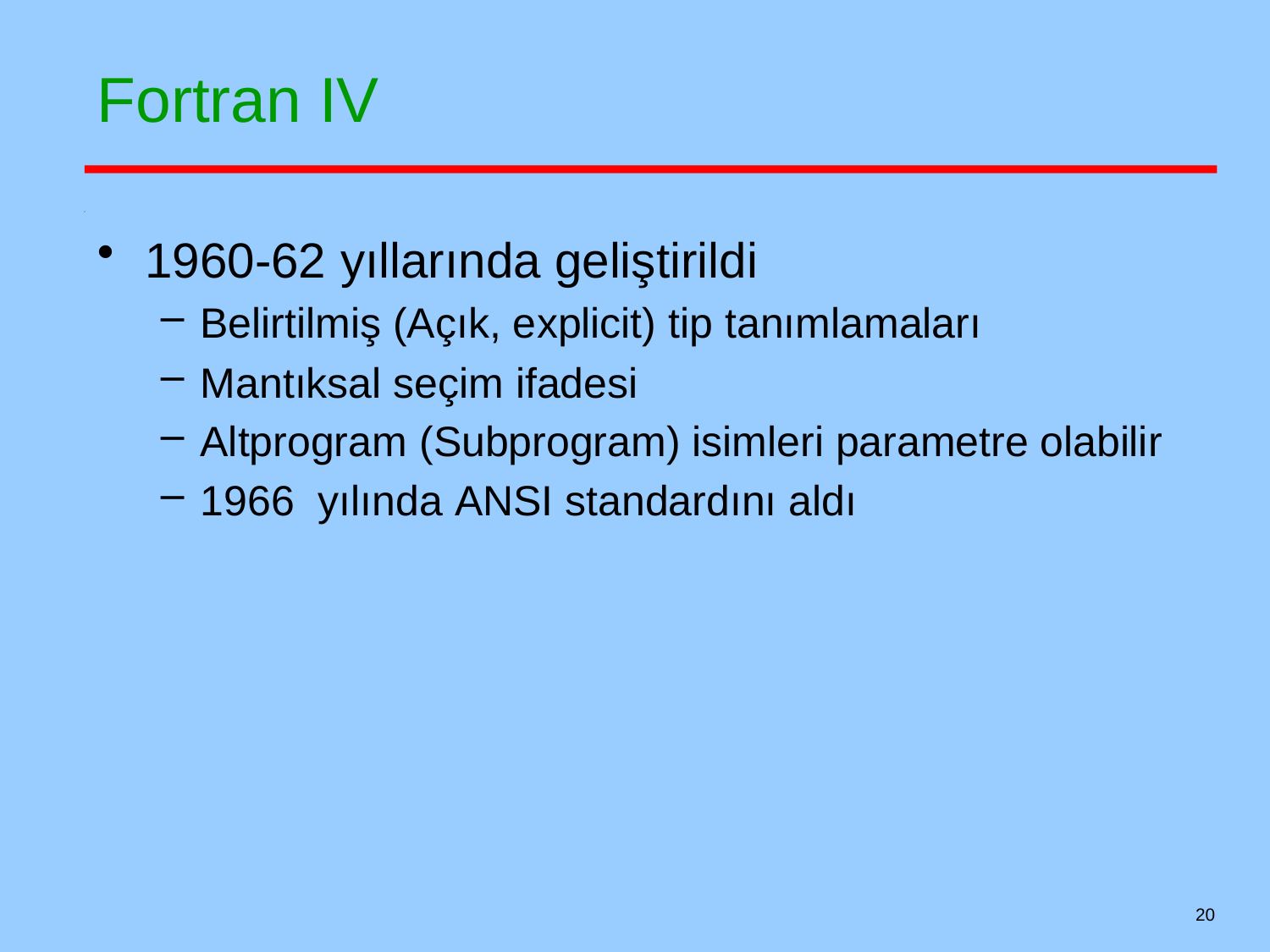

# Fortran IV
1960-62 yıllarında geliştirildi
Belirtilmiş (Açık, explicit) tip tanımlamaları
Mantıksal seçim ifadesi
Altprogram (Subprogram) isimleri parametre olabilir
1966  yılında ANSI standardını aldı
20